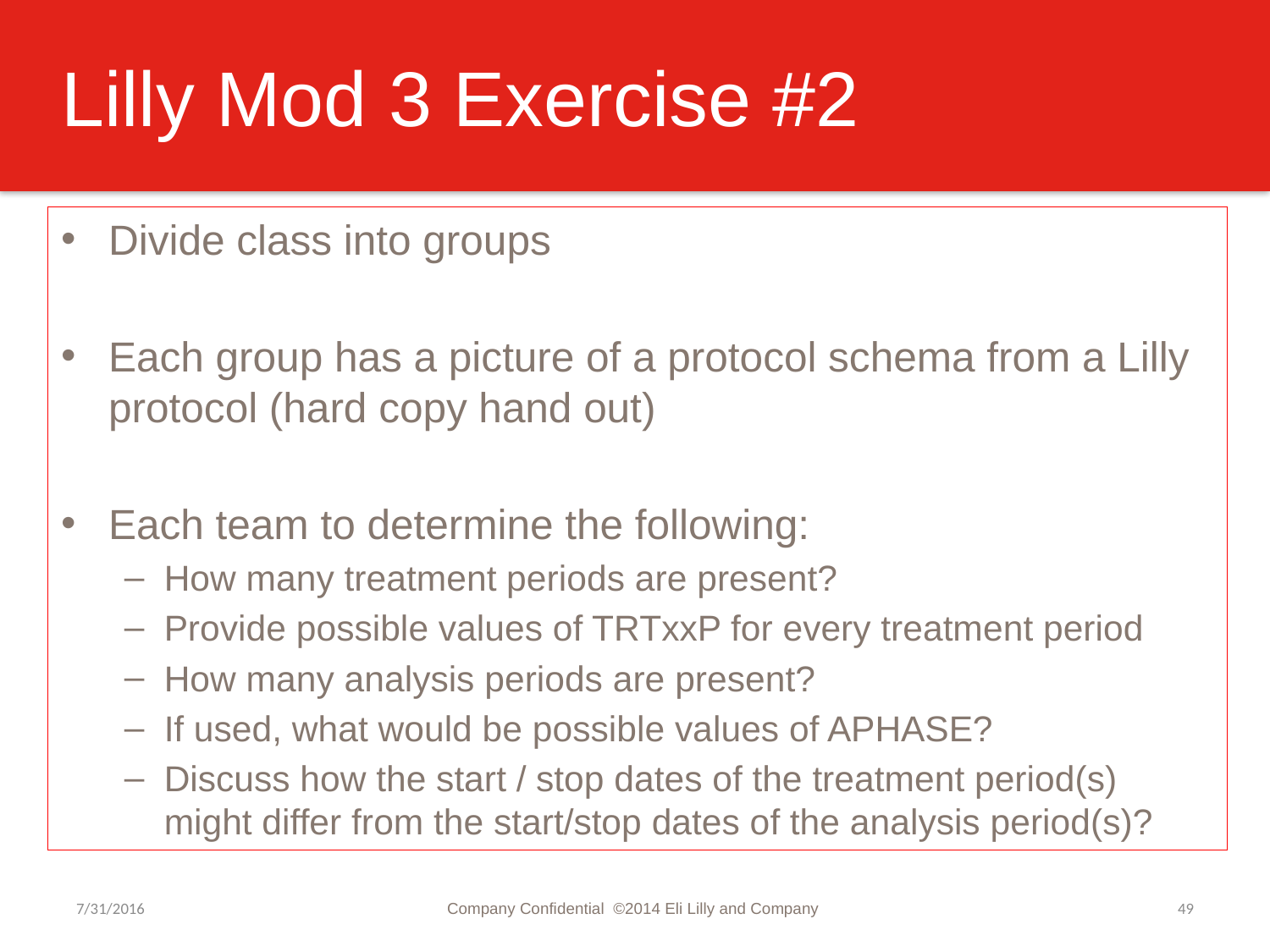

# Lilly Mod 3 Exercise #2
Divide class into groups

Each group has a picture of a protocol schema from a Lilly protocol (hard copy hand out)

Each team to determine the following:
How many treatment periods are present?
Provide possible values of TRTxxP for every treatment period
How many analysis periods are present?
If used, what would be possible values of APHASE?
Discuss how the start / stop dates of the treatment period(s)  might differ from the start/stop dates of the analysis period(s)?
7/31/2016
Company Confidential  ©2014 Eli Lilly and Company
49